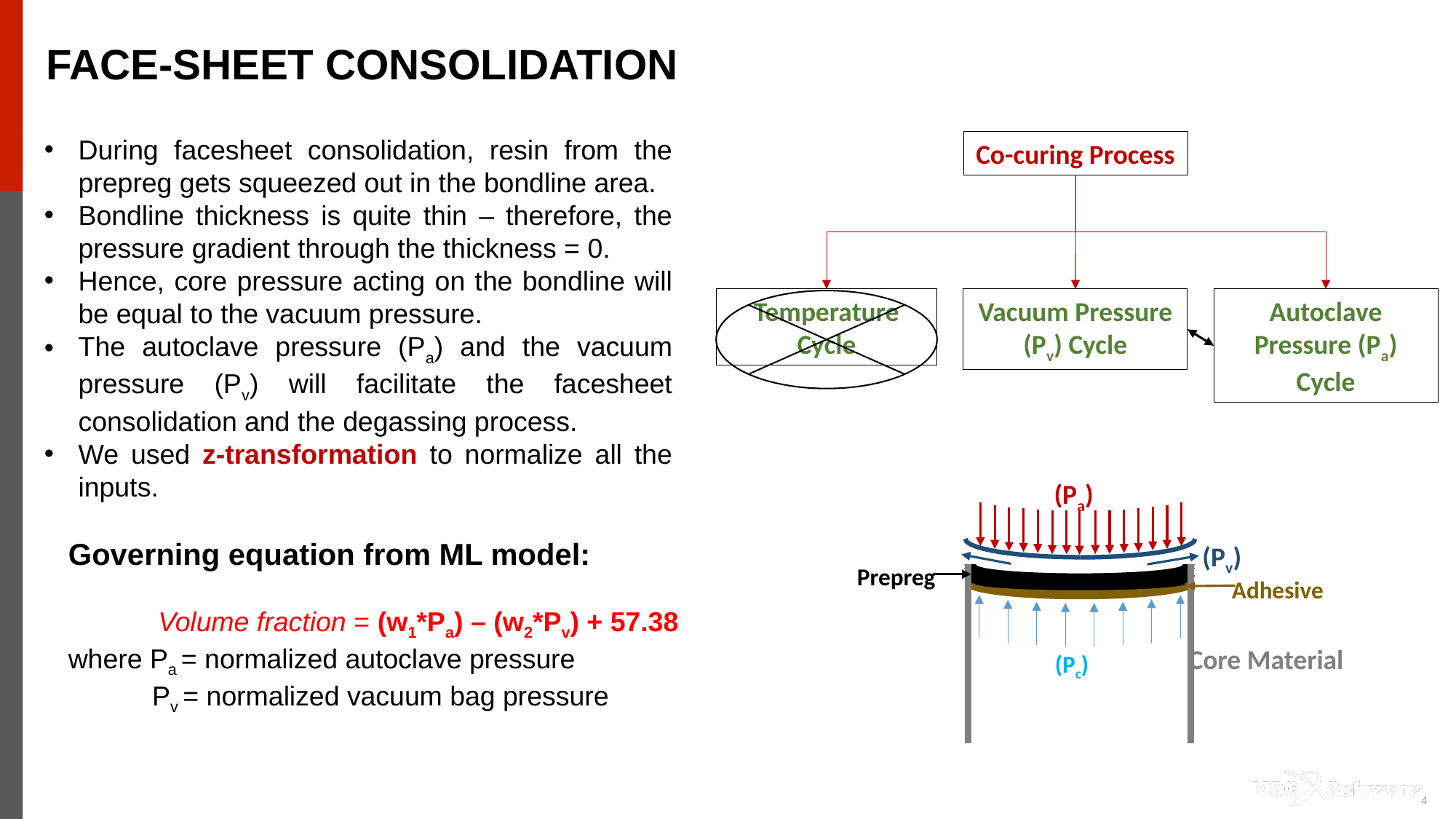

FACE-SHEET CONSOLIDATION

During facesheet consolidation, resin from the prepreg gets squeezed out in the bondline area.
Bondline thickness is quite thin – therefore, the pressure gradient through the thickness = 0.
Hence, core pressure acting on the bondline will be equal to the vacuum pressure.
The autoclave pressure (Pa) and the vacuum pressure (Pv) will facilitate the facesheet consolidation and the degassing process.
We used z-transformation to normalize all the inputs.
Co-curing Process
Temperature Cycle
Vacuum Pressure (Pv) Cycle
Autoclave Pressure (Pa) Cycle

(Pa)

(Pv)

Prepreg

Adhesive

Core Material
(Pc)
Governing equation from ML model:

Volume fraction = (w1*Pa) – (w2*Pv) + 57.38
where Pa = normalized autoclave pressure
           Pv = normalized vacuum bag pressure